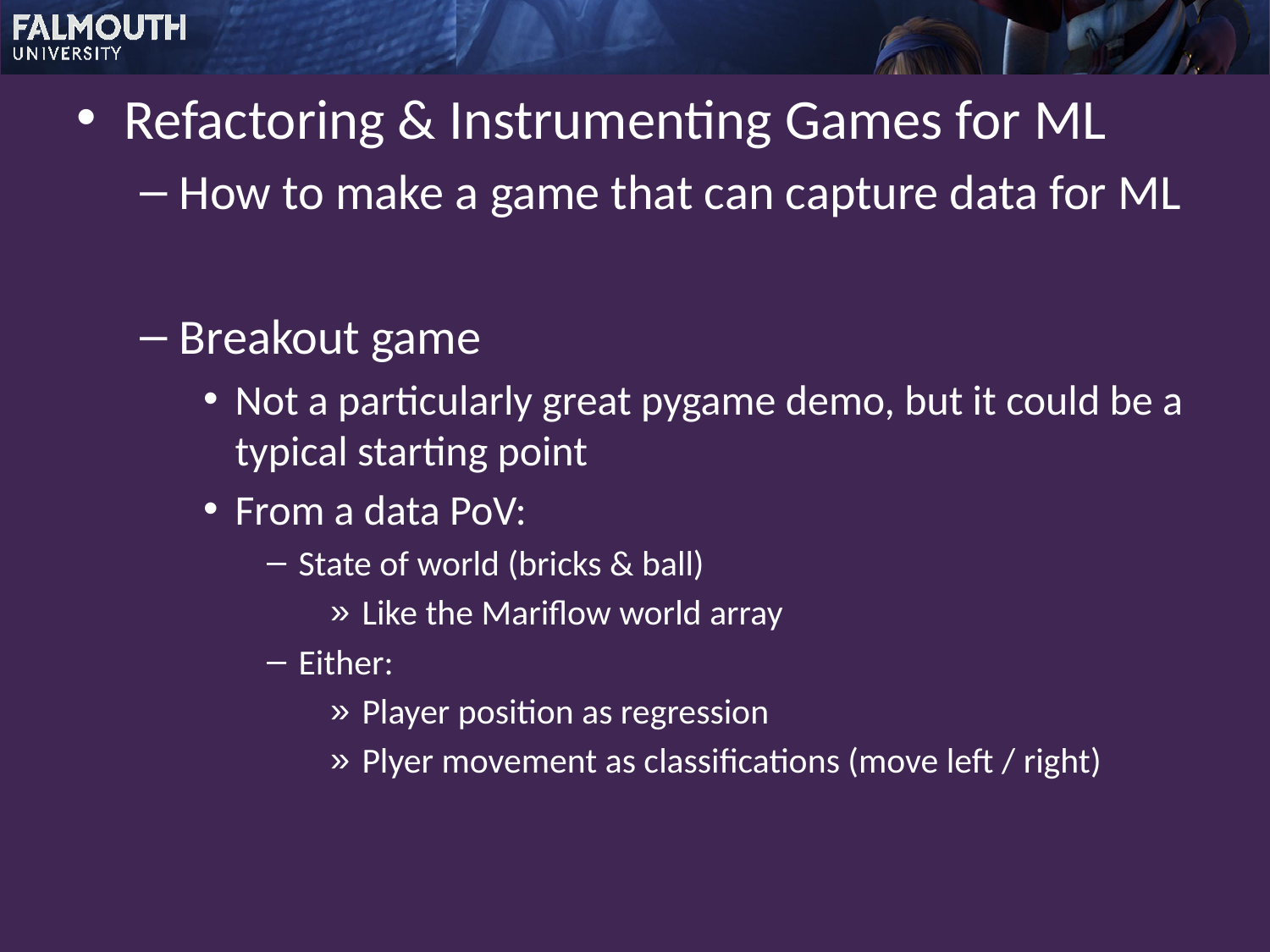

Refactoring & Instrumenting Games for ML
How to make a game that can capture data for ML

Breakout game
Not a particularly great pygame demo, but it could be a typical starting point
From a data PoV:
State of world (bricks & ball)
Like the Mariflow world array
Either:
Player position as regression
Plyer movement as classifications (move left / right)